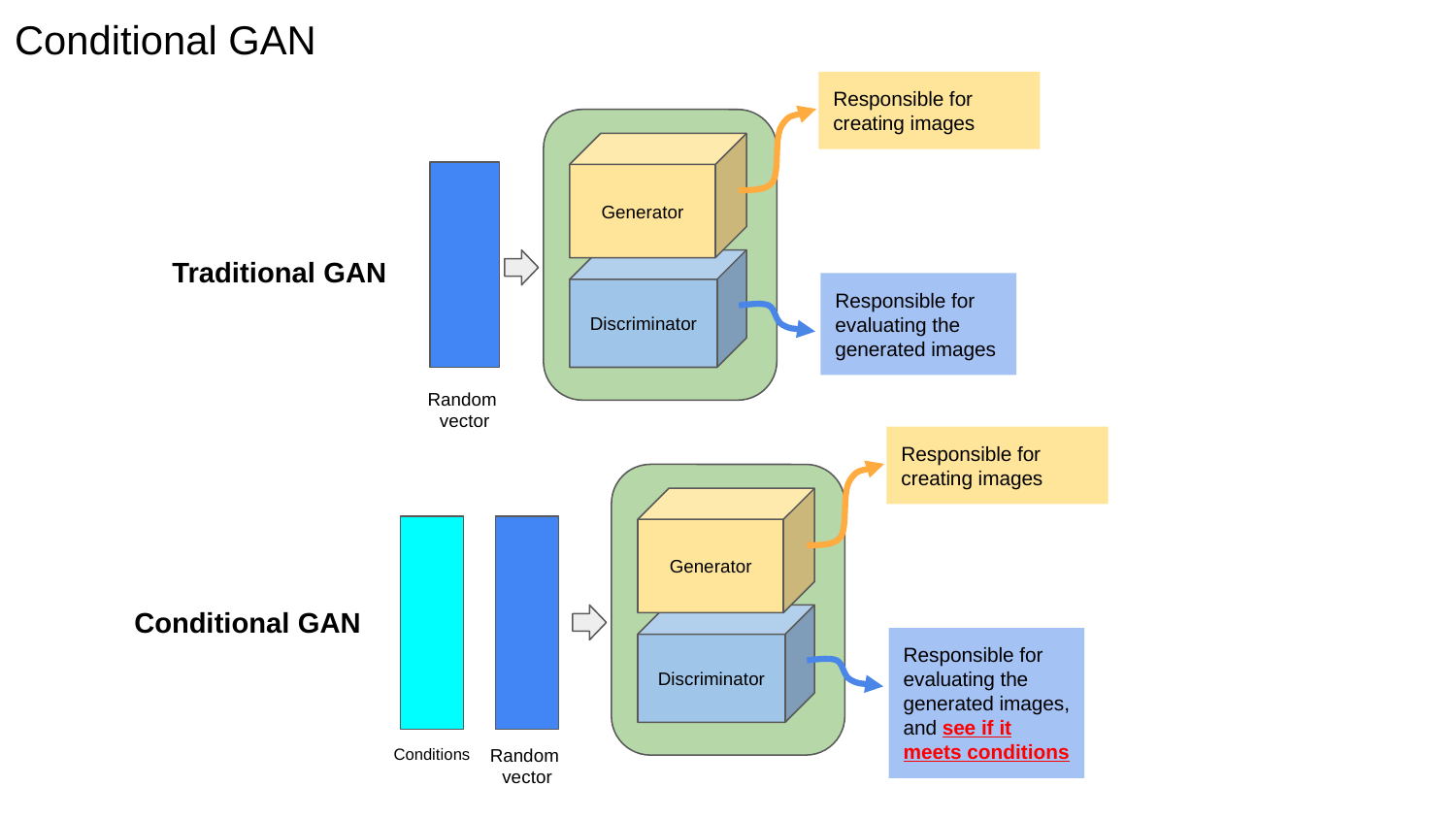

Conditional GAN
Responsible for creating images

Generator

Traditional GAN

Discriminator
Responsible for evaluating the generated images

Random
vector
Responsible for creating images

Generator

Conditional GAN

Discriminator
Responsible for evaluating the generated images, and see if it meets conditions

Random
vector
Conditions